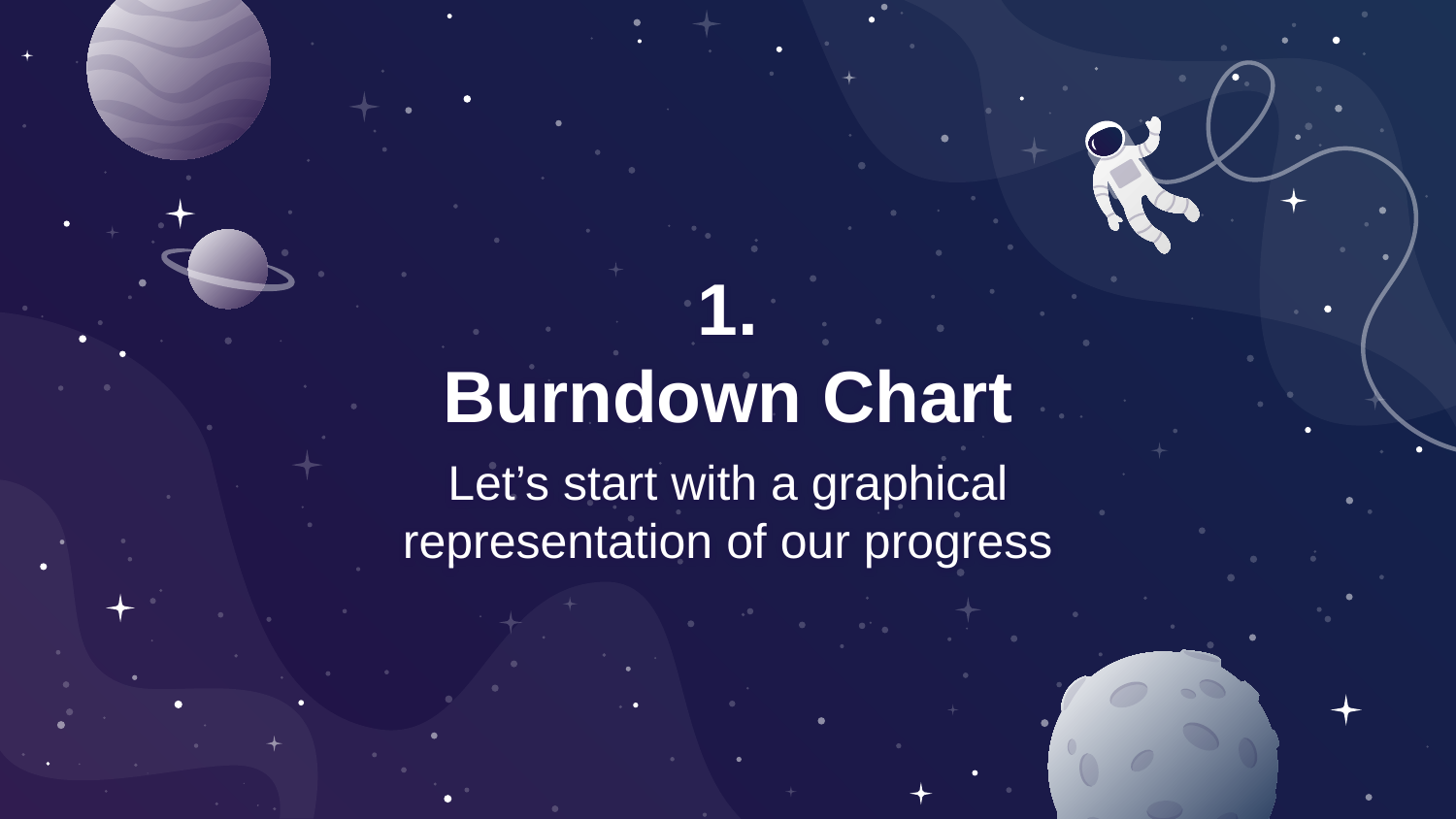

# 1.
Burndown Chart
Let’s start with a graphical representation of our progress